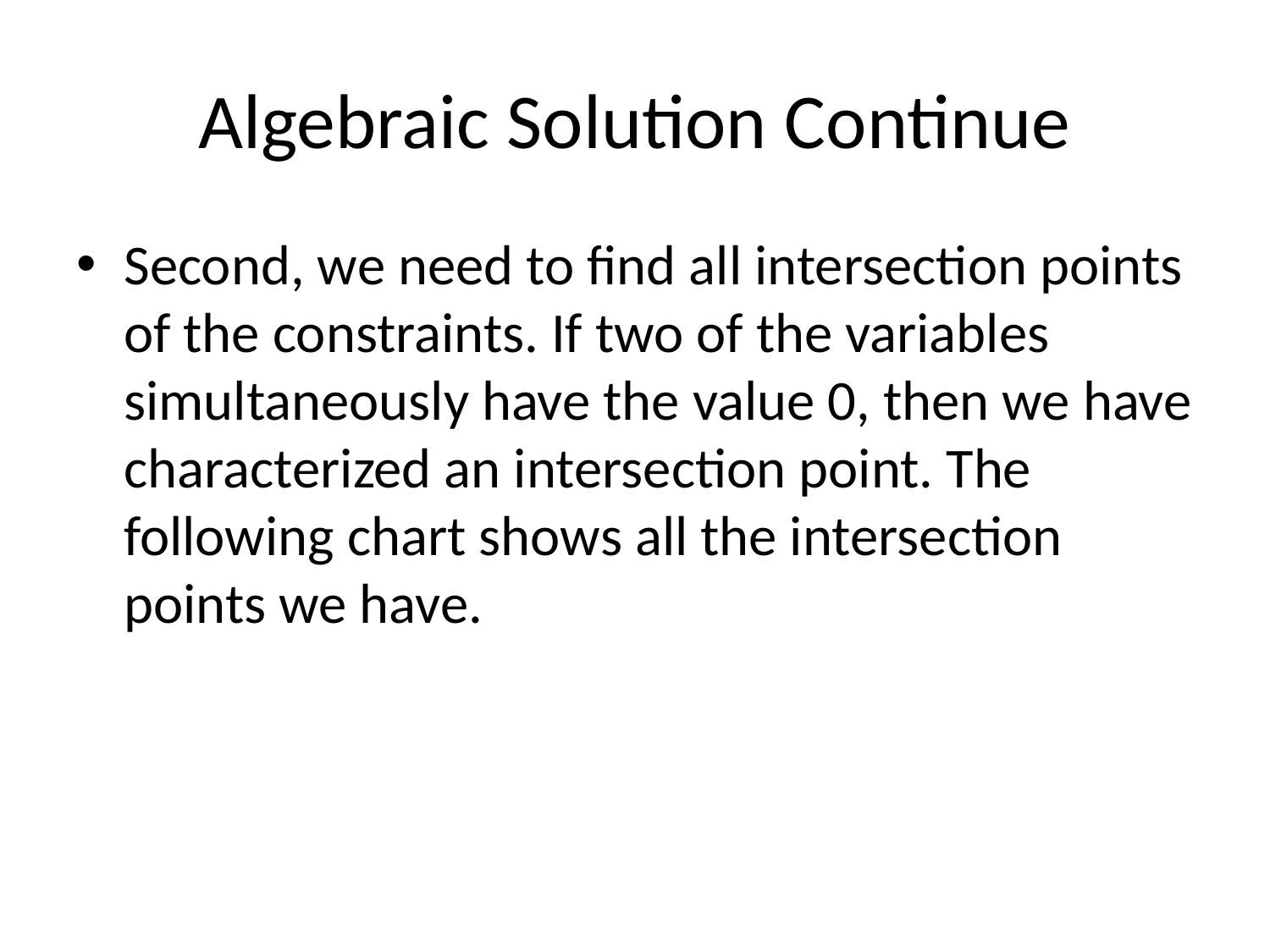

# Algebraic Solution Continue
Second, we need to find all intersection points of the constraints. If two of the variables simultaneously have the value 0, then we have characterized an intersection point. The following chart shows all the intersection points we have.